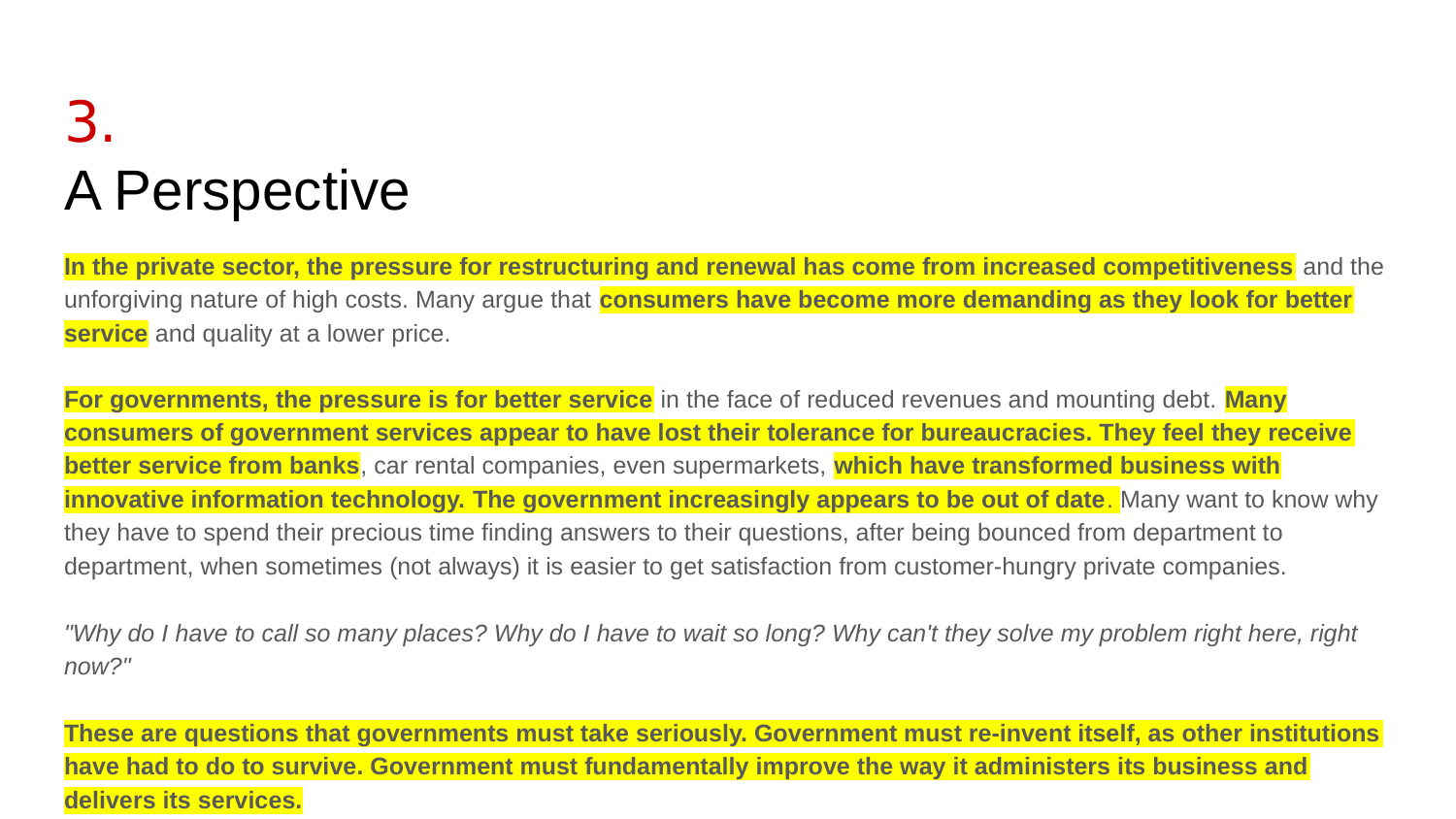

# 3.
A Perspective
In the private sector, the pressure for restructuring and renewal has come from increased competitiveness and the unforgiving nature of high costs. Many argue that consumers have become more demanding as they look for better service and quality at a lower price.
For governments, the pressure is for better service in the face of reduced revenues and mounting debt. Many consumers of government services appear to have lost their tolerance for bureaucracies. They feel they receive better service from banks, car rental companies, even supermarkets, which have transformed business with innovative information technology. The government increasingly appears to be out of date. Many want to know why they have to spend their precious time finding answers to their questions, after being bounced from department to department, when sometimes (not always) it is easier to get satisfaction from customer-hungry private companies.
"Why do I have to call so many places? Why do I have to wait so long? Why can't they solve my problem right here, right now?"
These are questions that governments must take seriously. Government must re-invent itself, as other institutions have had to do to survive. Government must fundamentally improve the way it administers its business and delivers its services.